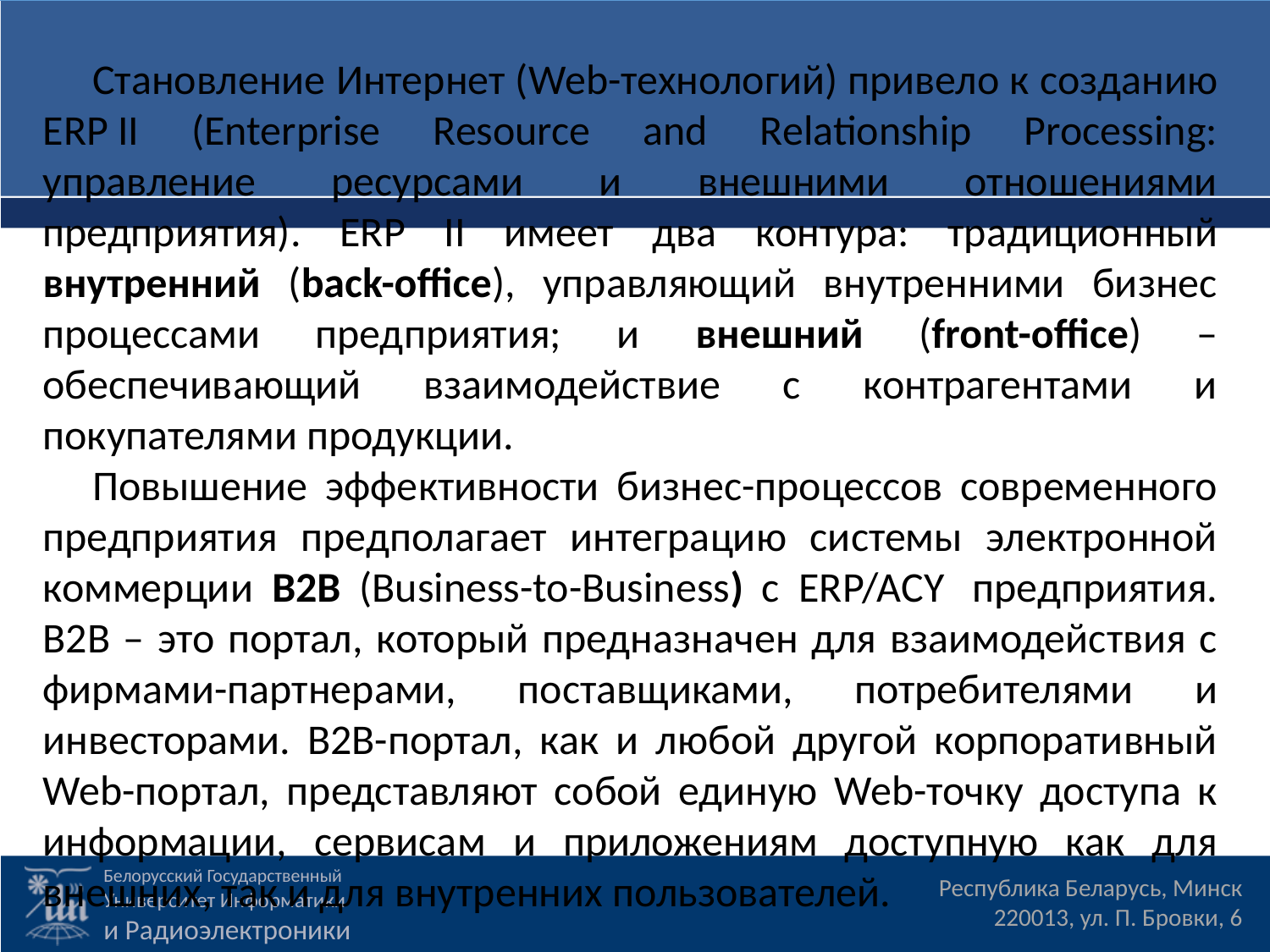

Становление Интернет (Web-технологий) привело к созданию ERP II (Enterprise Resource and Relationship Processing: управление ресурсами и внешними отношениями предприятия). ERP II имеет два контура: традиционный внутренний (back-office), управляющий внутренними бизнес процессами предприятия; и внешний (front-office) – обеспечивающий взаимодействие с контрагентами и покупателями продукции.
Повышение эффективности бизнес-процессов современного предприятия предполагает интеграцию системы электронной коммерции В2В (Business-to-Business) с ERP/ACY  предприятия. В2В – это портал, который предназначен для взаимодействия с фирмами-партнерами, поставщиками, потребителями и инвесторами. В2В-портал, как и любой другой корпоративный Web-портал, представляют собой единую Web-точку доступа к информации, сервисам и приложениям доступную как для внешних, так и для внутренних пользователей.